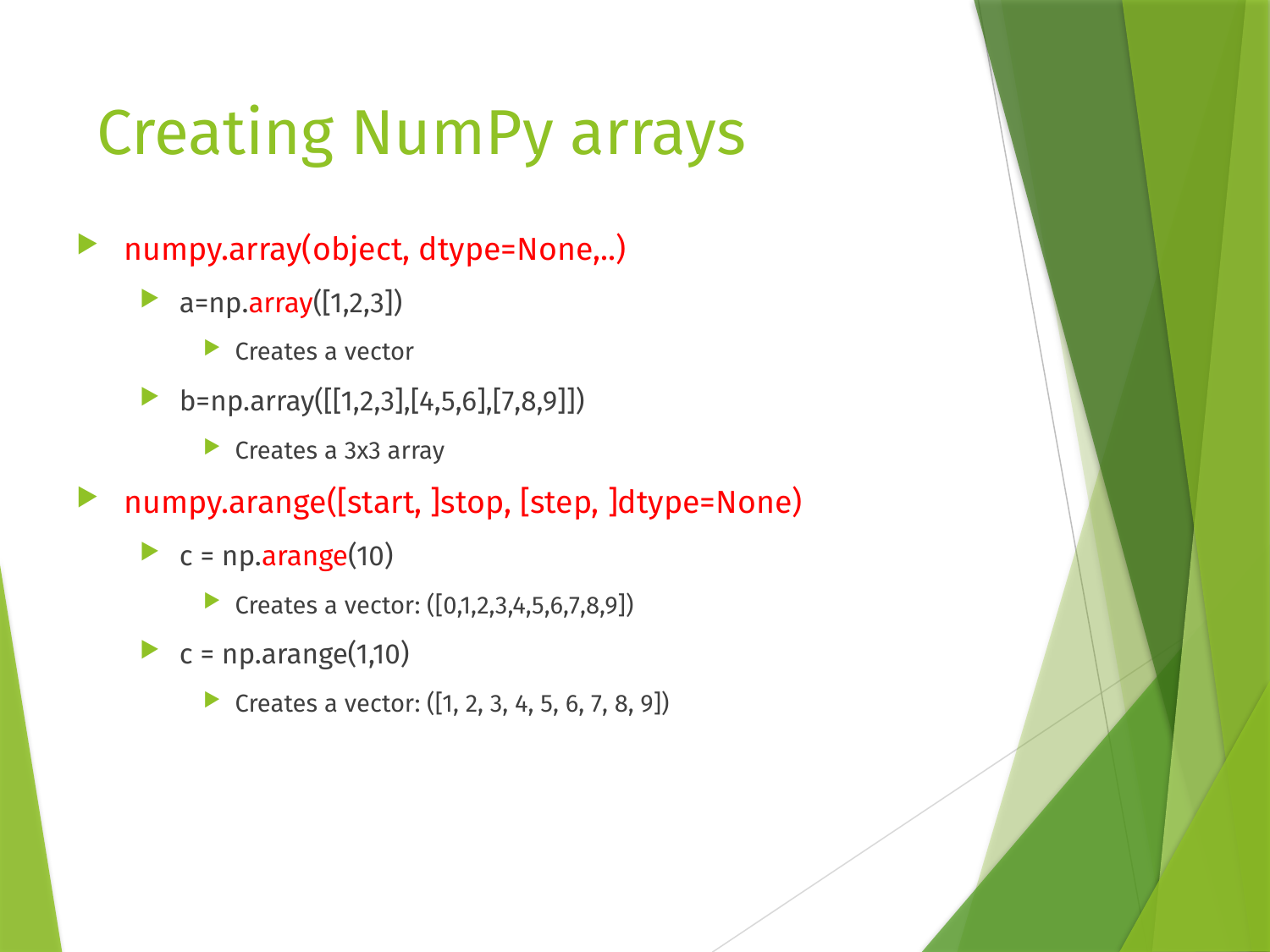

# Creating NumPy arrays
numpy.array(object, dtype=None,..)
a=np.array([1,2,3])
Creates a vector
b=np.array([[1,2,3],[4,5,6],[7,8,9]])
Creates a 3x3 array
numpy.arange([start, ]stop, [step, ]dtype=None)
c = np.arange(10)
Creates a vector: ([0,1,2,3,4,5,6,7,8,9])
c = np.arange(1,10)
Creates a vector: ([1, 2, 3, 4, 5, 6, 7, 8, 9])